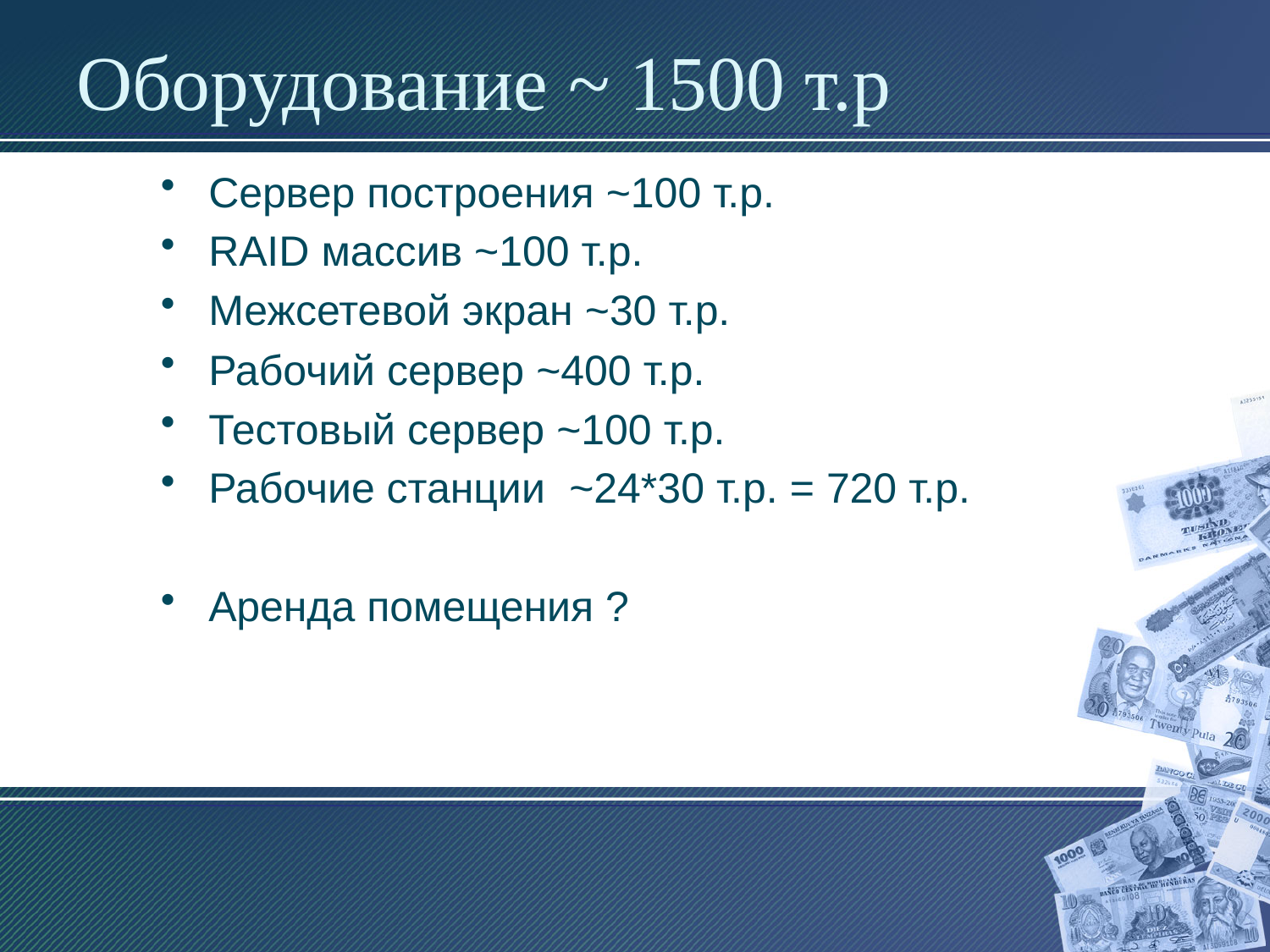

# Оборудование ~ 1500 т.р
Сервер построения ~100 т.р.
RAID массив ~100 т.р.
Межсетевой экран ~30 т.р.
Рабочий сервер ~400 т.р.
Тестовый сервер ~100 т.р.
Рабочие станции  ~24*30 т.р. = 720 т.р.

Аренда помещения ?